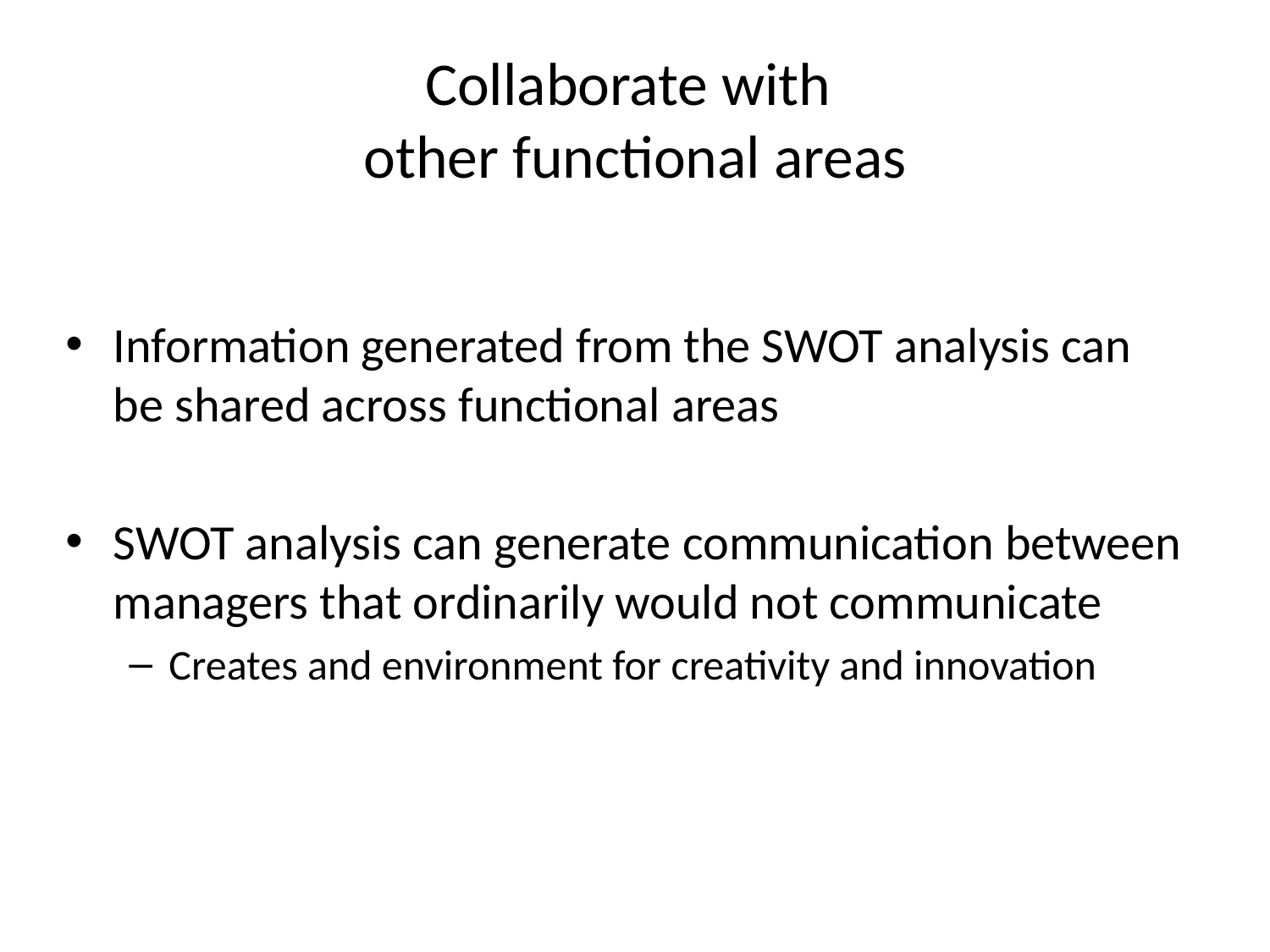

# Collaborate with other functional areas
Information generated from the SWOT analysis can be shared across functional areas

SWOT analysis can generate communication between managers that ordinarily would not communicate
Creates and environment for creativity and innovation